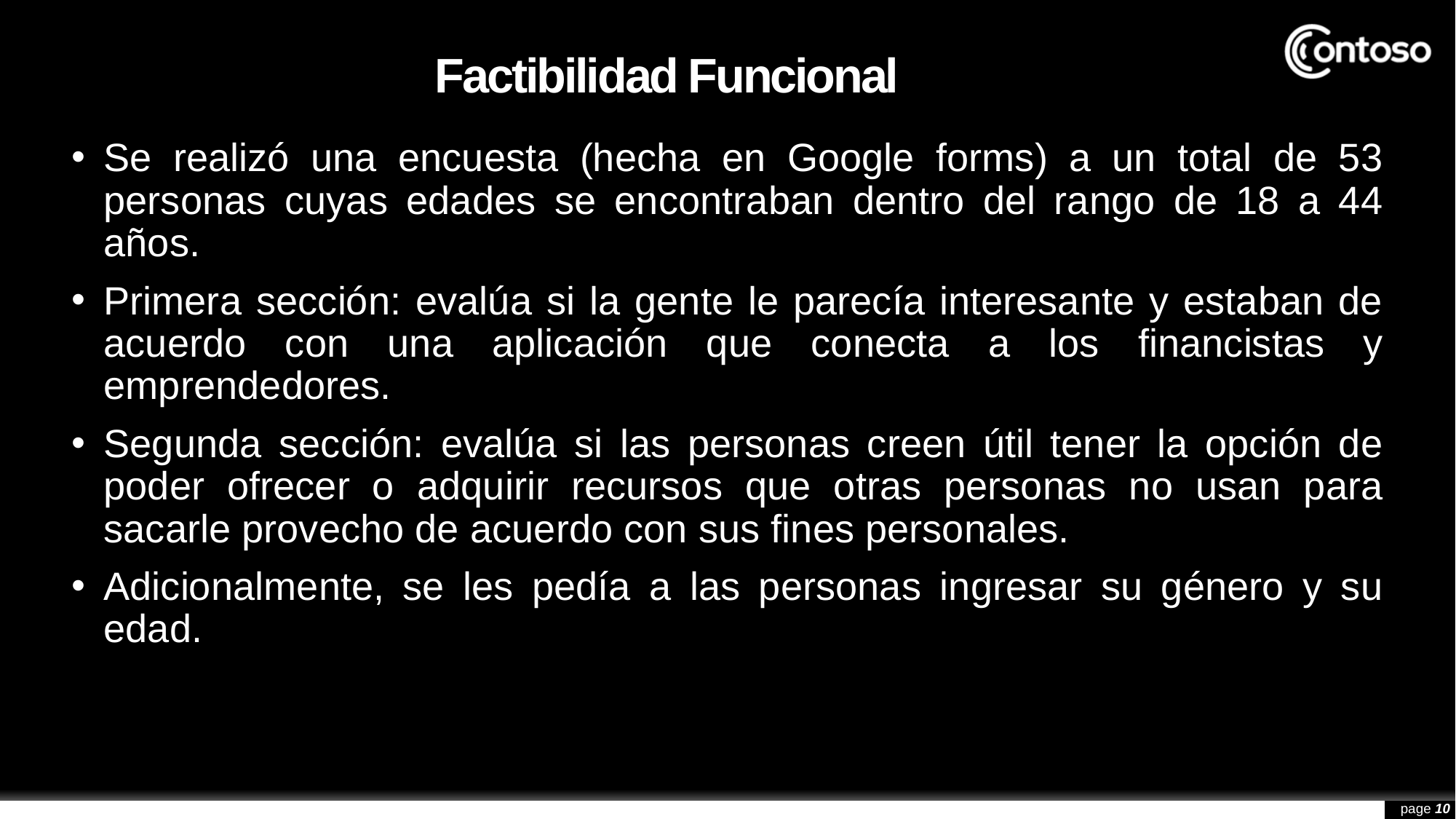

# Factibilidad Funcional
Se realizó una encuesta (hecha en Google forms) a un total de 53 personas cuyas edades se encontraban dentro del rango de 18 a 44 años.
Primera sección: evalúa si la gente le parecía interesante y estaban de acuerdo con una aplicación que conecta a los financistas y emprendedores.
Segunda sección: evalúa si las personas creen útil tener la opción de poder ofrecer o adquirir recursos que otras personas no usan para sacarle provecho de acuerdo con sus fines personales.
Adicionalmente, se les pedía a las personas ingresar su género y su edad.
page 10